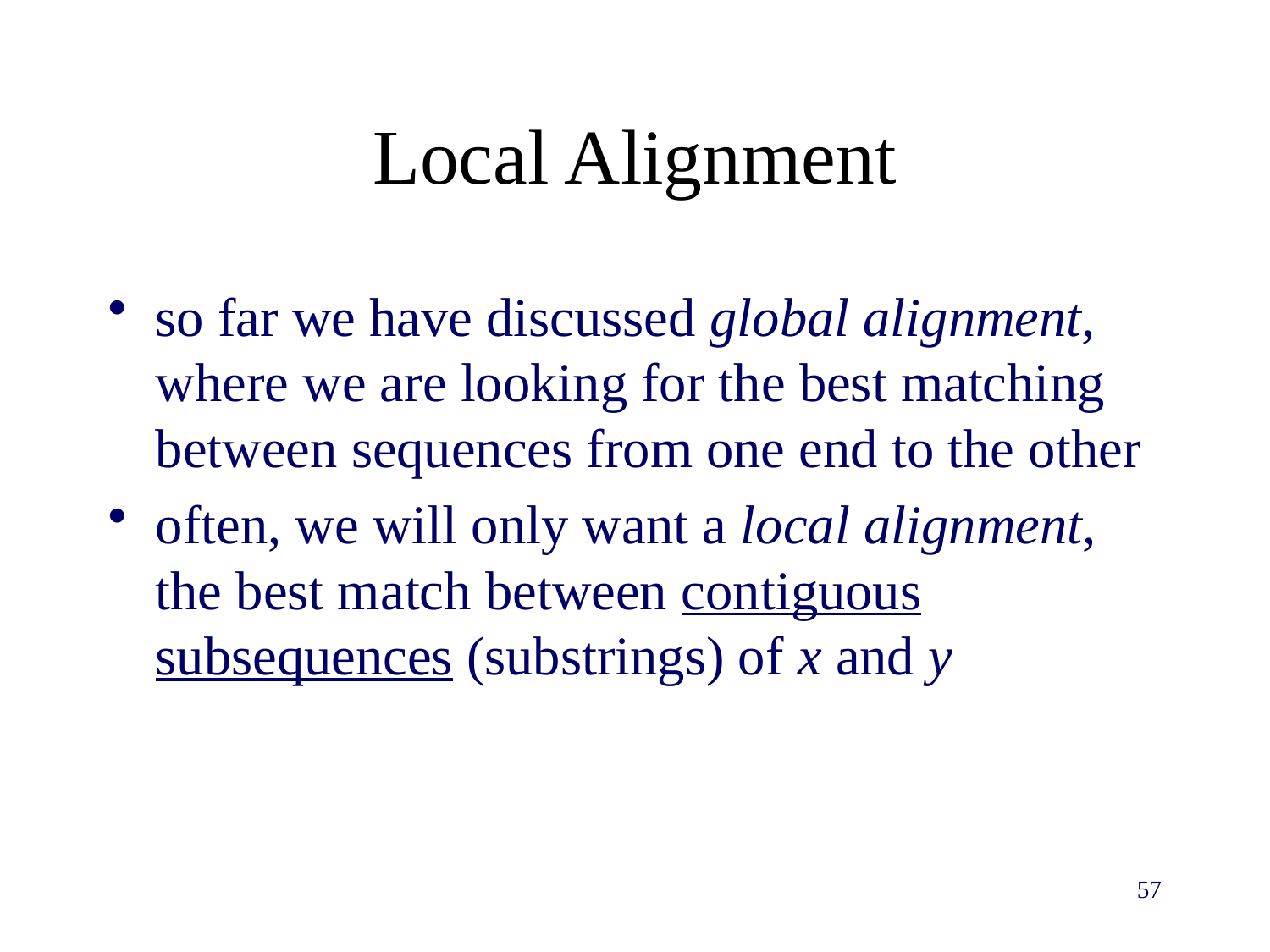

# Local Alignment
so far we have discussed global alignment, where we are looking for the best matching between sequences from one end to the other
often, we will only want a local alignment, the best match between contiguous subsequences (substrings) of x and y
57